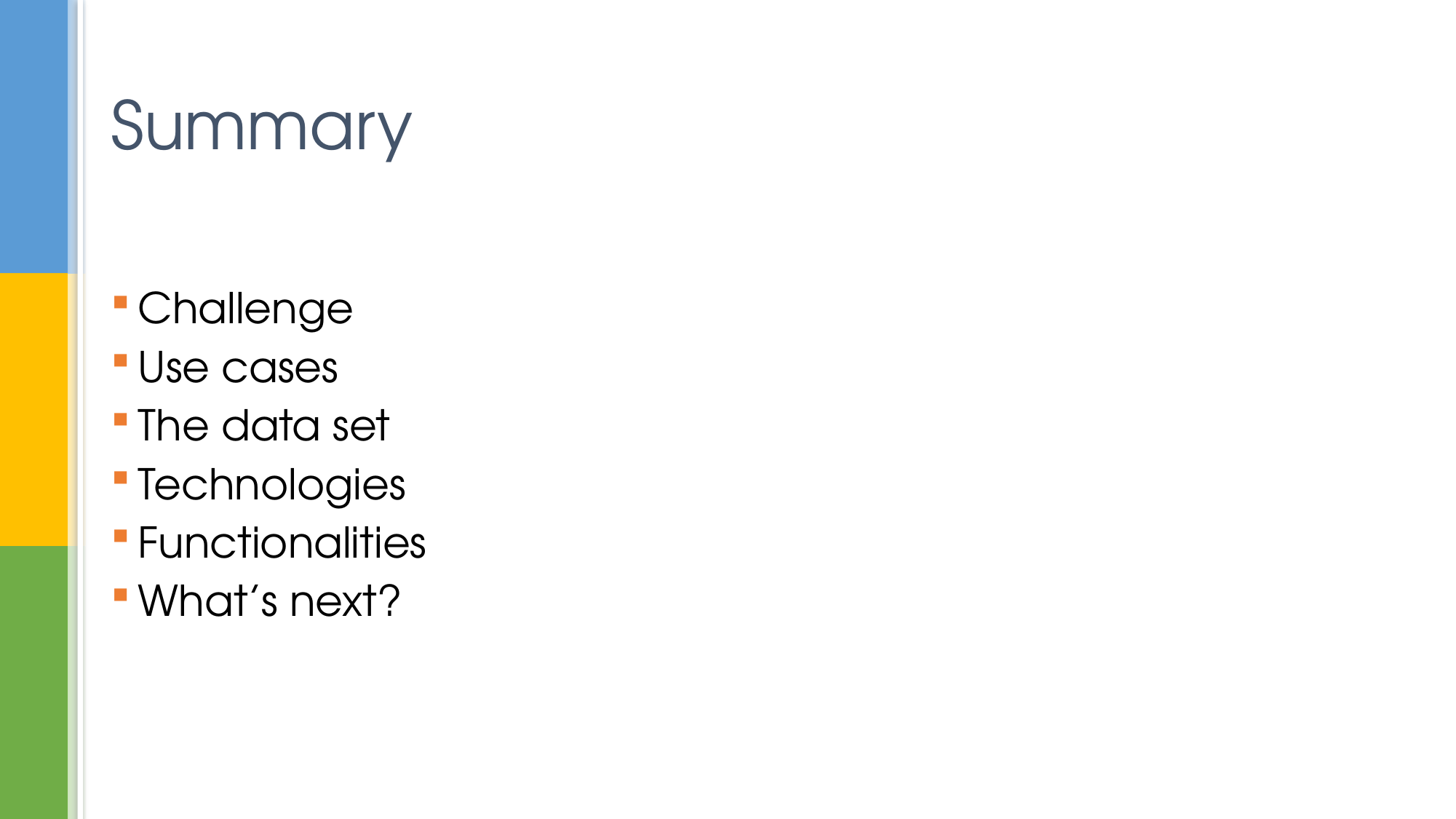

# Summary

Challenge
Use cases
The data set
Technologies
Functionalities
What’s next?